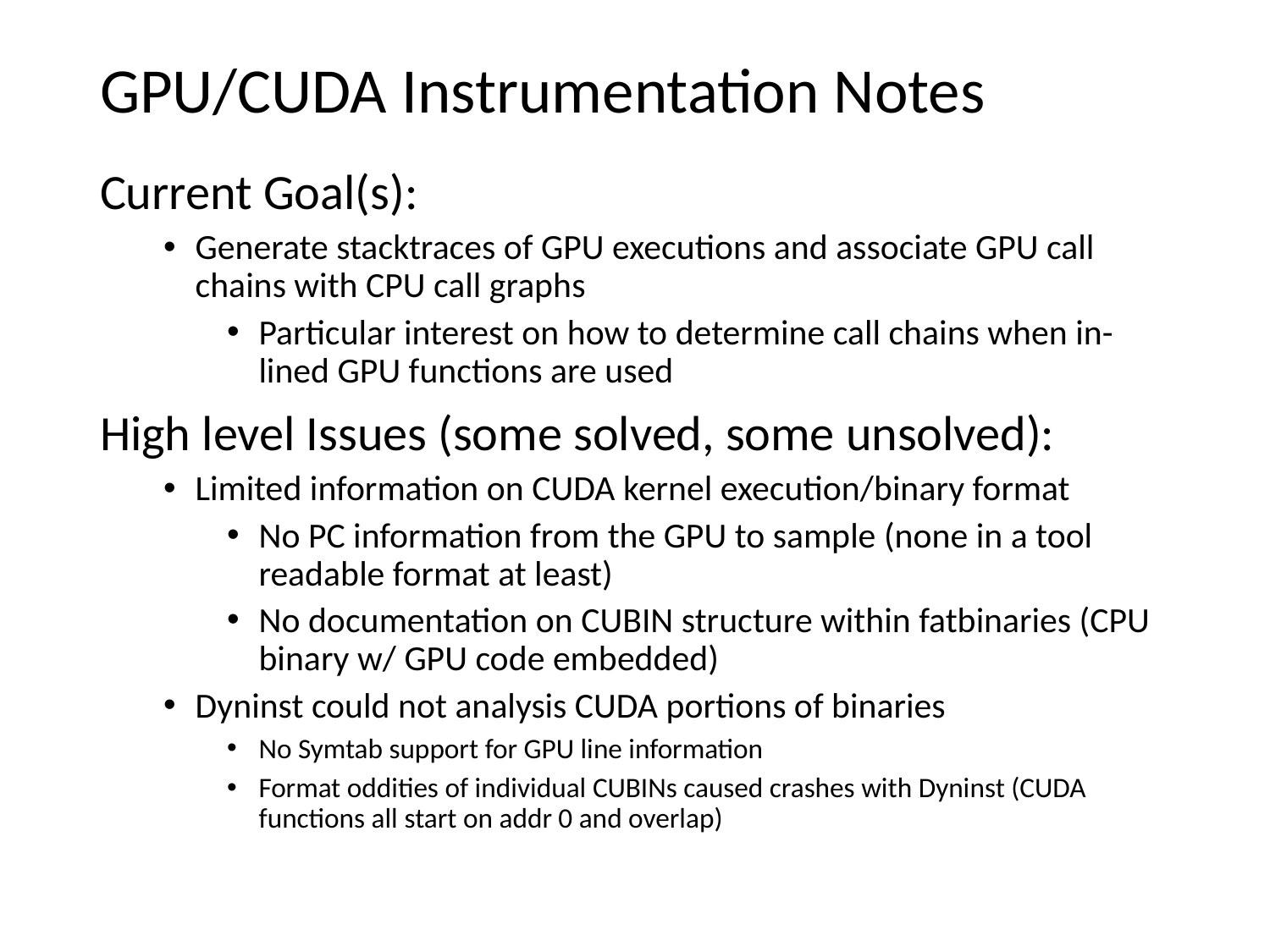

# GPU/CUDA Instrumentation Notes
Current Goal(s):
Generate stacktraces of GPU executions and associate GPU call chains with CPU call graphs
Particular interest on how to determine call chains when in-lined GPU functions are used
High level Issues (some solved, some unsolved):
Limited information on CUDA kernel execution/binary format
No PC information from the GPU to sample (none in a tool readable format at least)
No documentation on CUBIN structure within fatbinaries (CPU binary w/ GPU code embedded)
Dyninst could not analysis CUDA portions of binaries
No Symtab support for GPU line information
Format oddities of individual CUBINs caused crashes with Dyninst (CUDA functions all start on addr 0 and overlap)